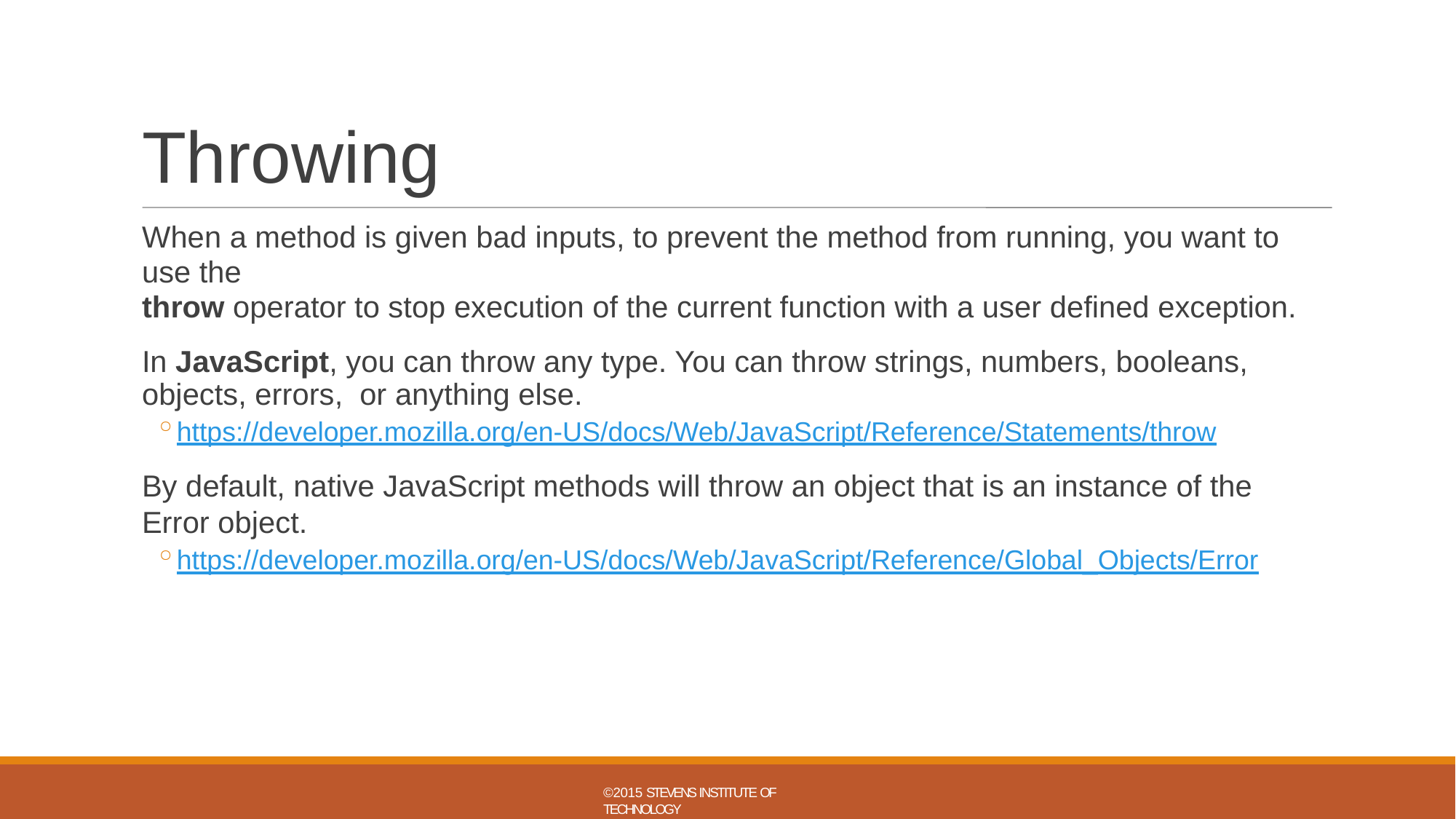

# Throwing
When a method is given bad inputs, to prevent the method from running, you want to use the
throw operator to stop execution of the current function with a user defined exception.
In JavaScript, you can throw any type. You can throw strings, numbers, booleans, objects, errors,  or anything else.
https://developer.mozilla.org/en-US/docs/Web/JavaScript/Reference/Statements/throw
By default, native JavaScript methods will throw an object that is an instance of the Error object.
https://developer.mozilla.org/en-US/docs/Web/JavaScript/Reference/Global_Objects/Error
©2015 STEVENS INSTITUTE OF TECHNOLOGY